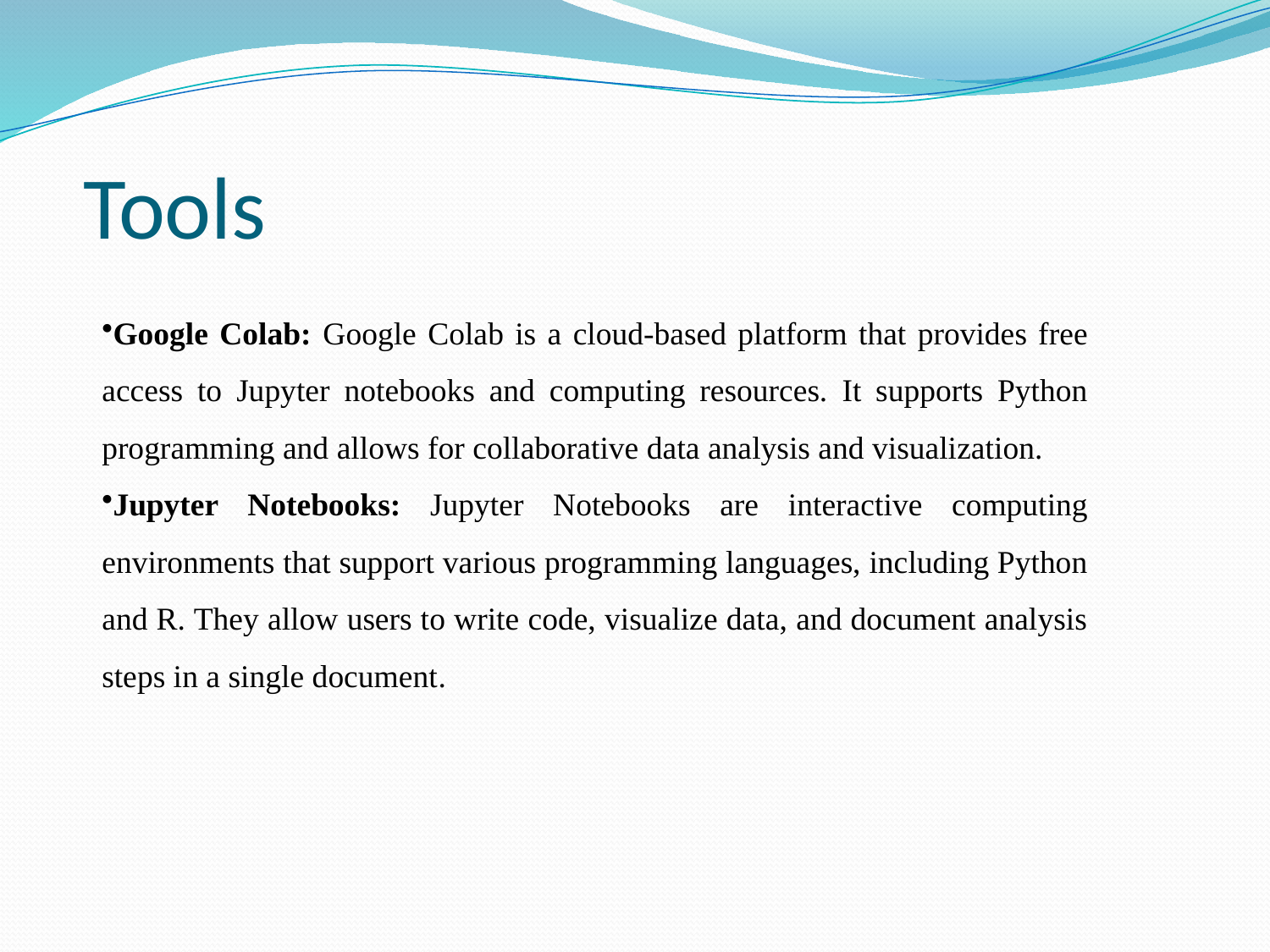

# Tools

Google Colab: Google Colab is a cloud-based platform that provides free access to Jupyter notebooks and computing resources. It supports Python programming and allows for collaborative data analysis and visualization.
Jupyter Notebooks: Jupyter Notebooks are interactive computing environments that support various programming languages, including Python and R. They allow users to write code, visualize data, and document analysis steps in a single document.